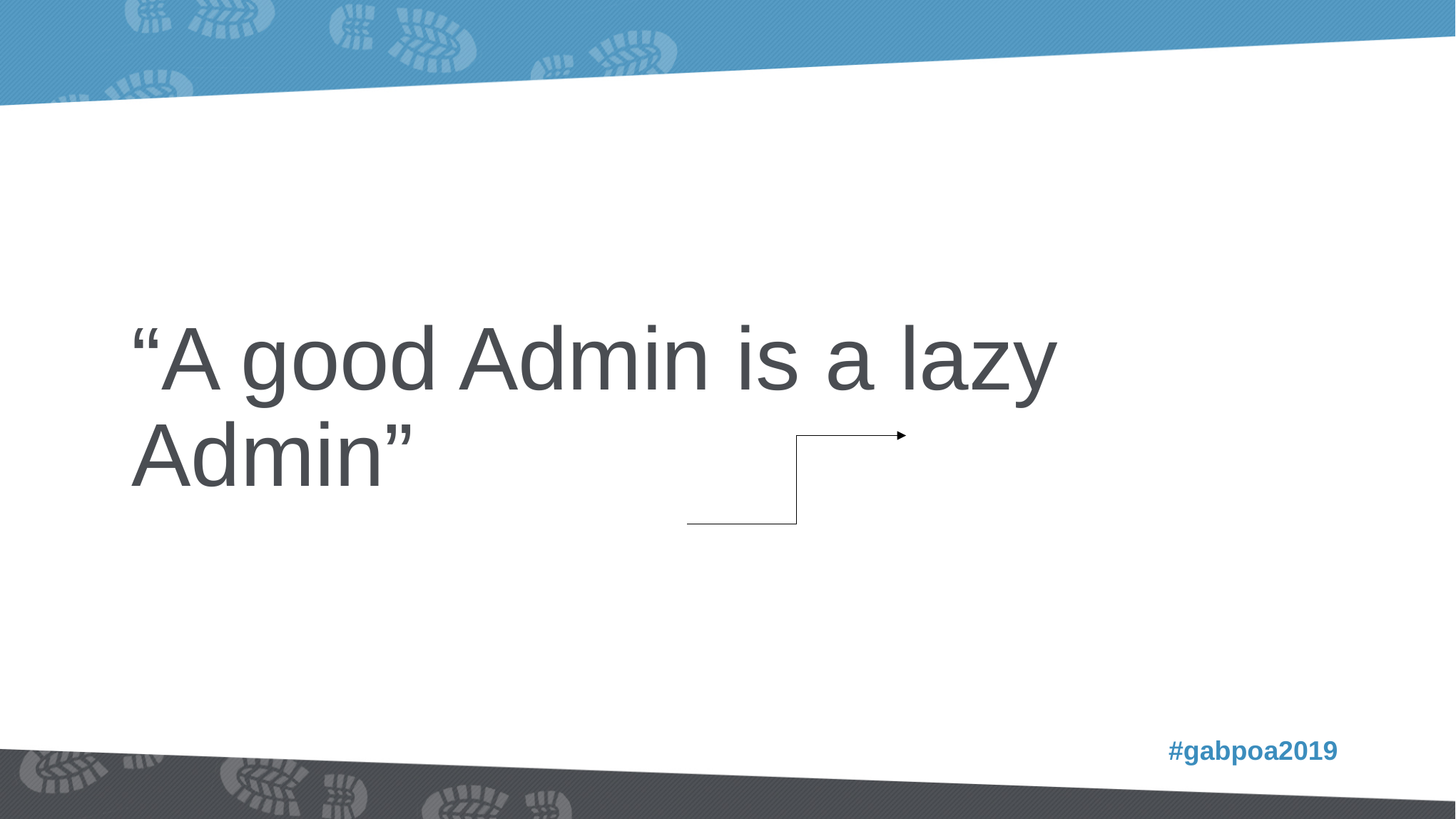

“A good Admin is a lazy Admin”
#gabpoa2019